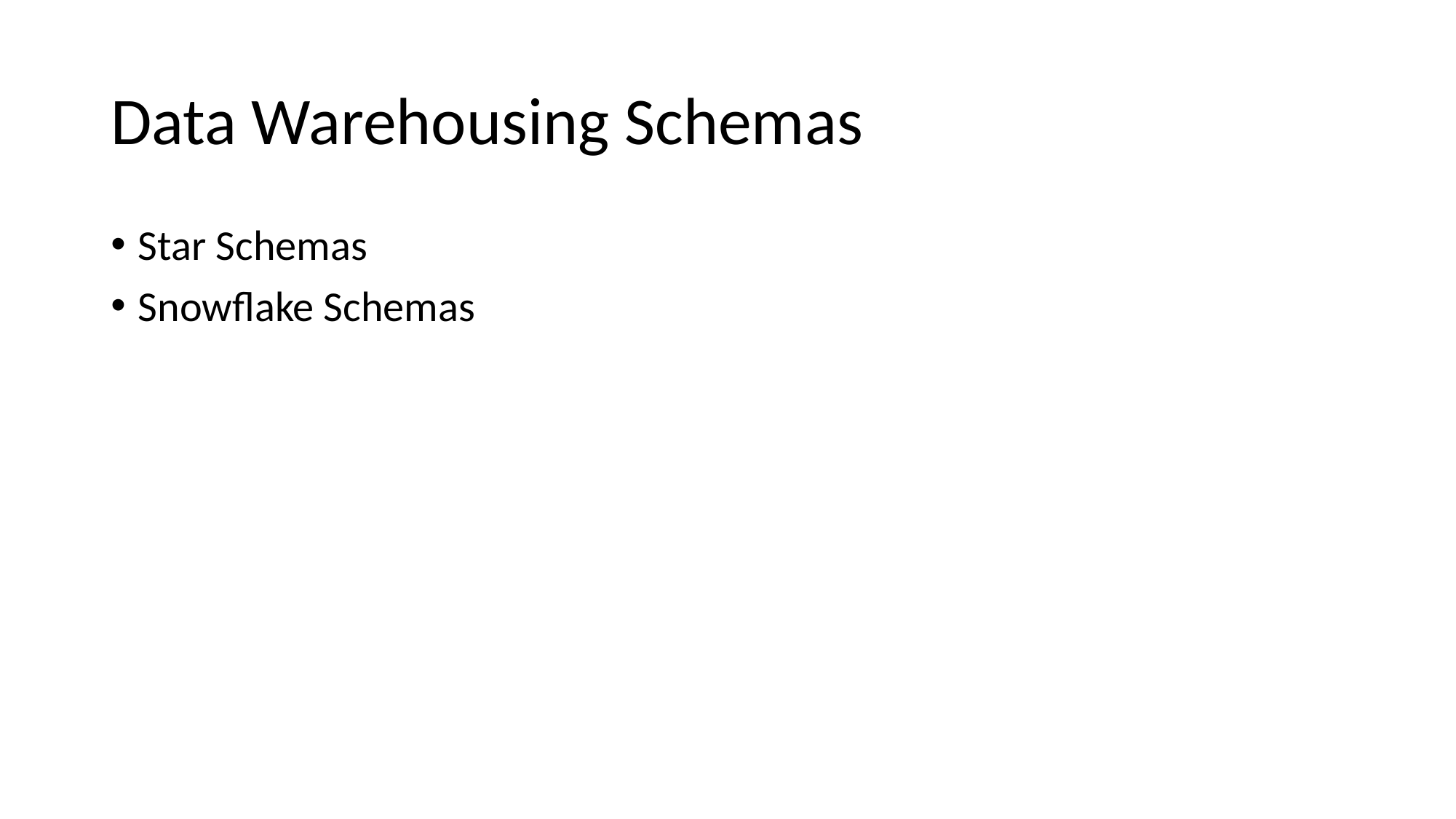

# Data Warehousing Schemas
Star Schemas
Snowflake Schemas